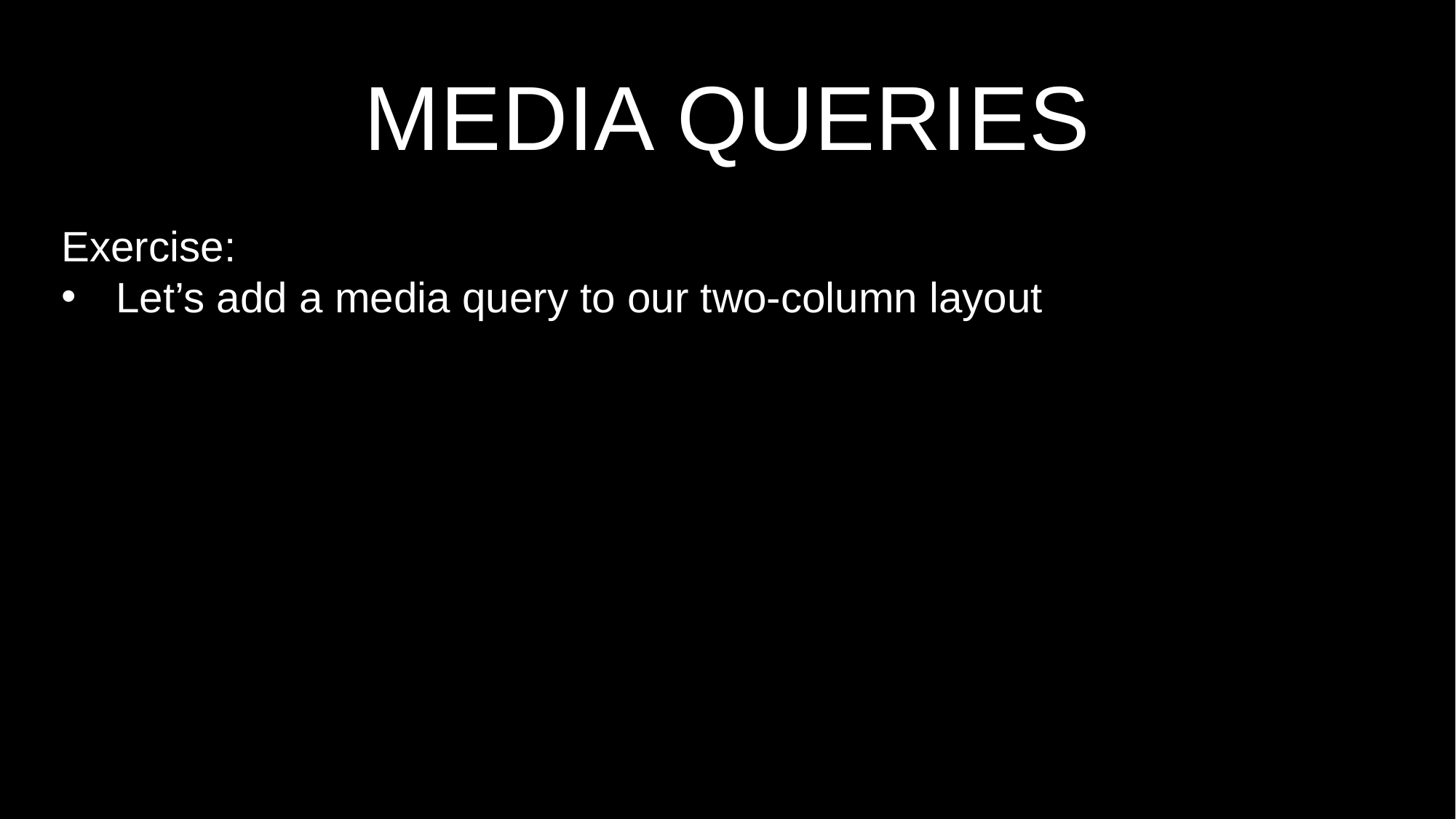

# Media Queries
Exercise:
Let’s add a media query to our two-column layout